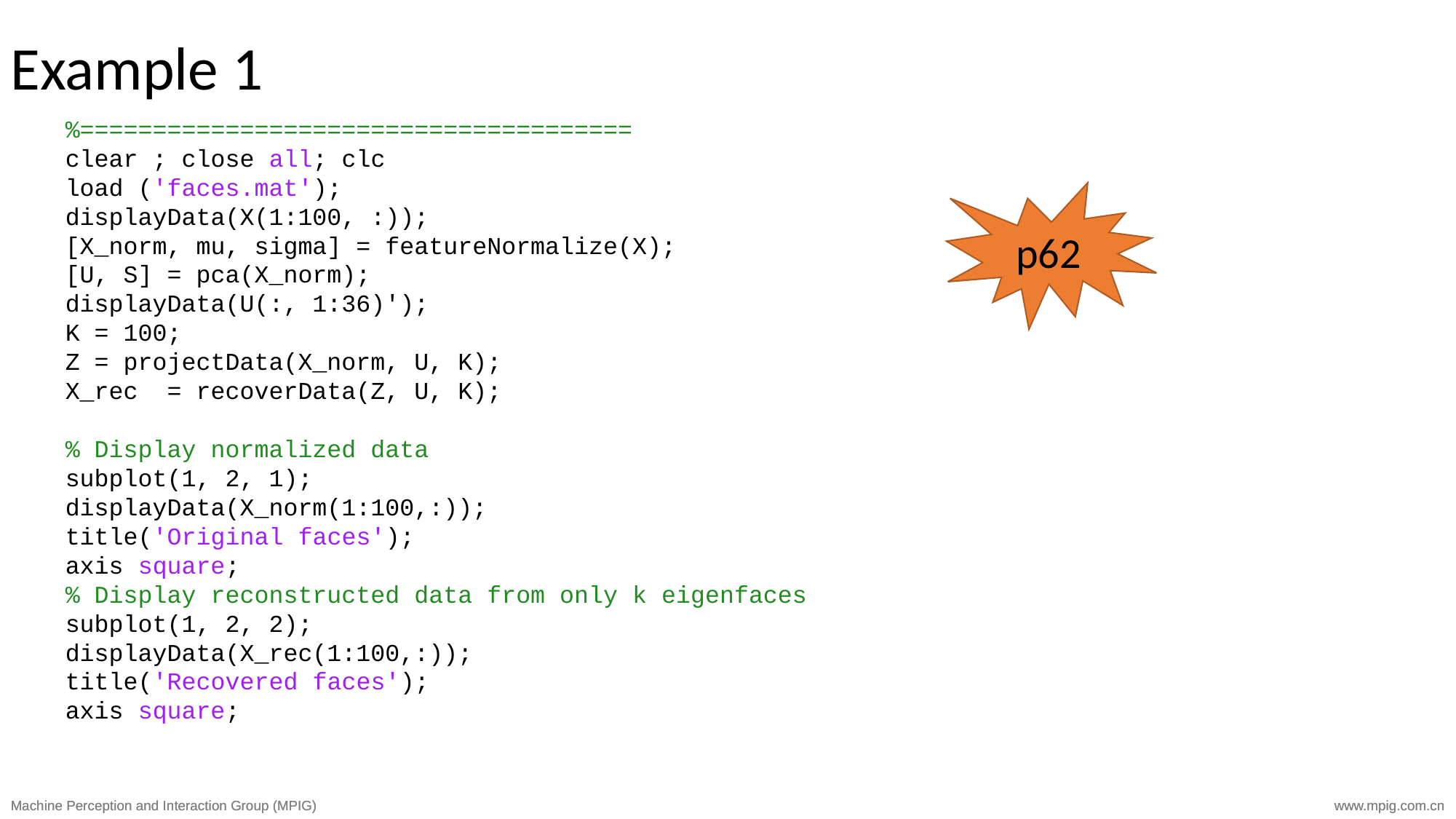

Example 1
%======================================
clear ; close all; clc
load ('faces.mat');
displayData(X(1:100, :));
[X_norm, mu, sigma] = featureNormalize(X);
[U, S] = pca(X_norm);
displayData(U(:, 1:36)');
K = 100;
Z = projectData(X_norm, U, K);
X_rec  = recoverData(Z, U, K);

% Display normalized data
subplot(1, 2, 1);
displayData(X_norm(1:100,:));
title('Original faces');
axis square;
% Display reconstructed data from only k eigenfaces
subplot(1, 2, 2);
displayData(X_rec(1:100,:));
title('Recovered faces');
axis square;

p62